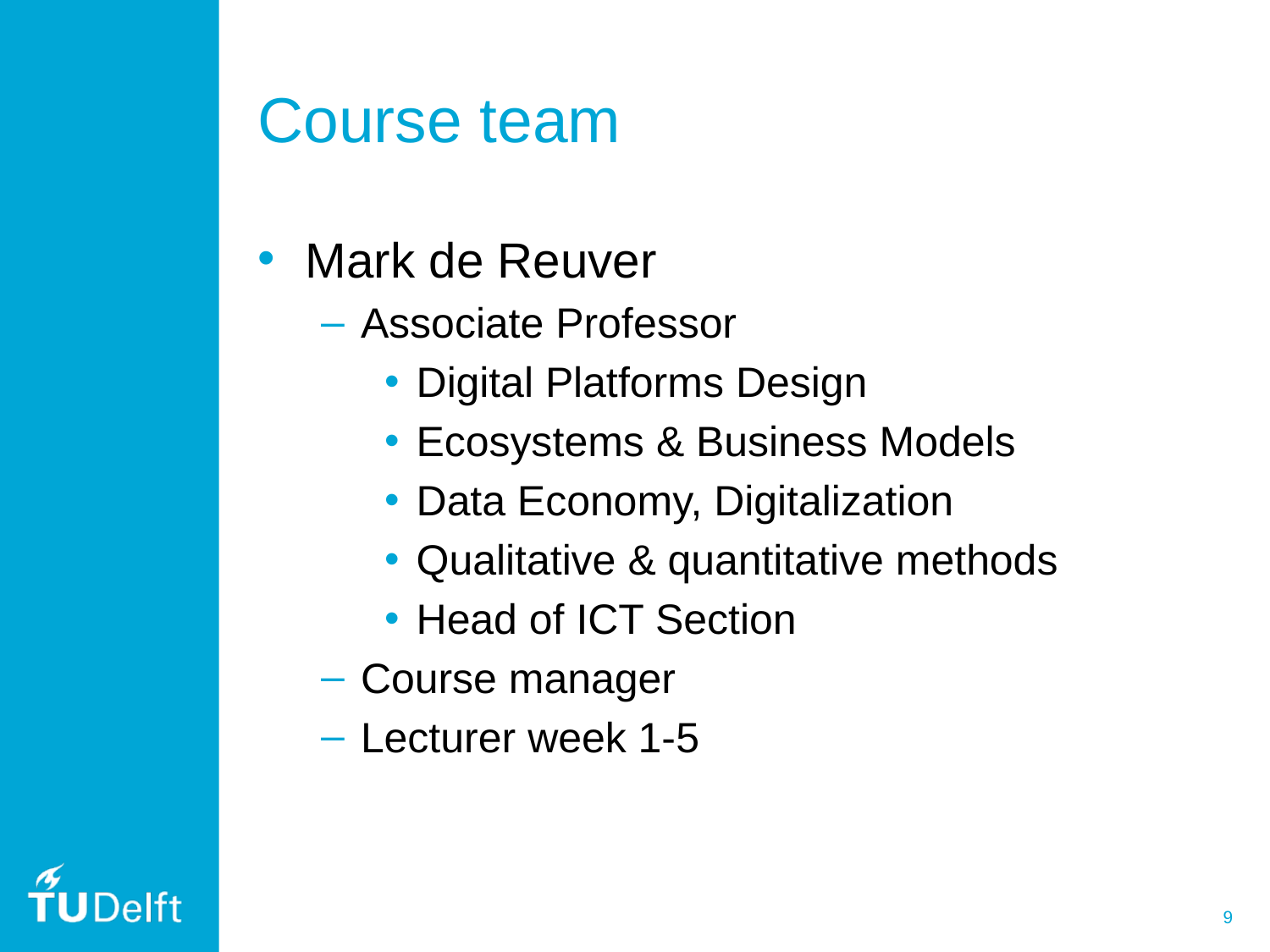

# Course team
Mark de Reuver
Associate Professor
Digital Platforms Design
Ecosystems & Business Models
Data Economy, Digitalization
Qualitative & quantitative methods
Head of ICT Section
Course manager
Lecturer week 1-5